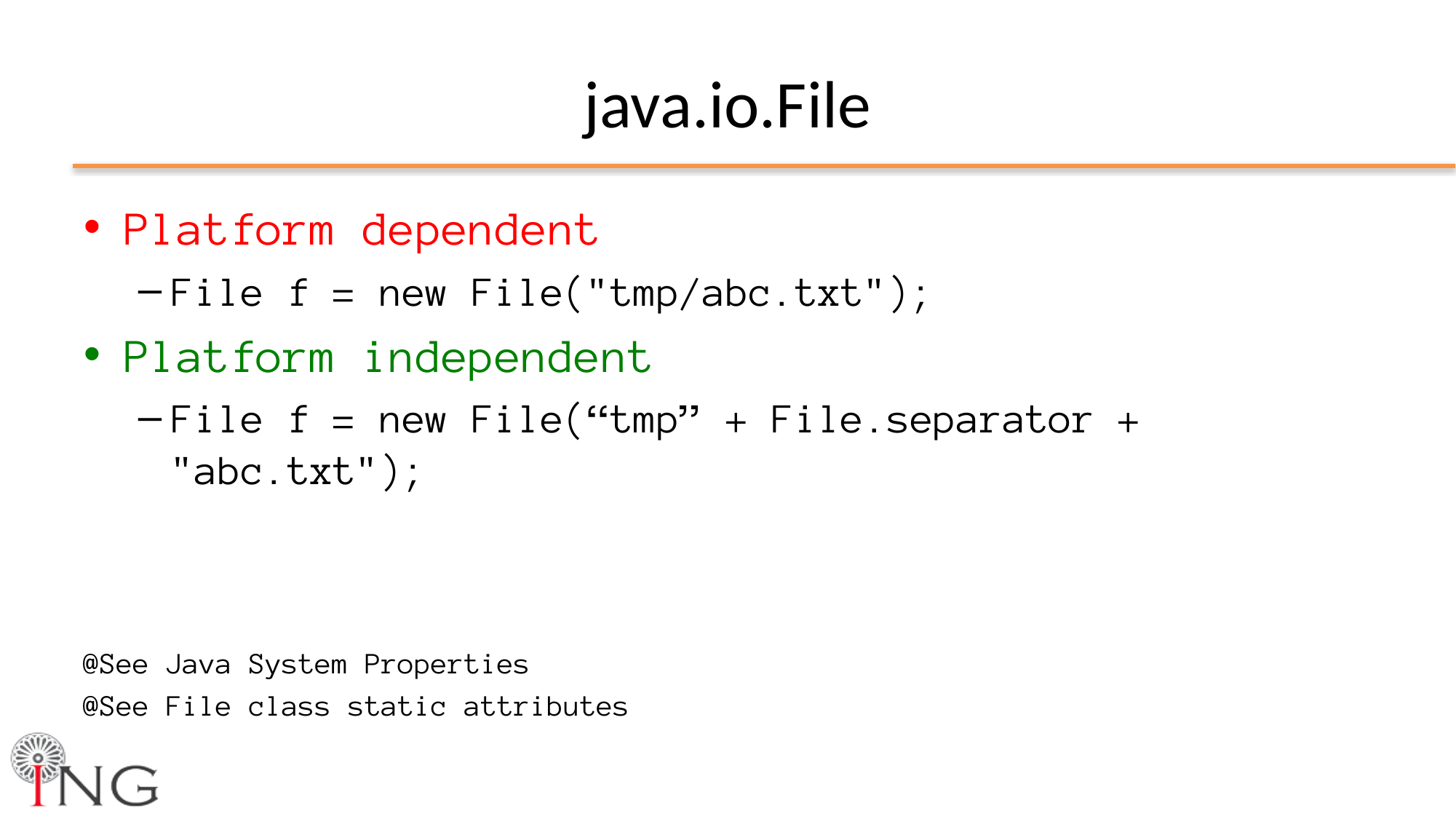

# java.io.File
Platform dependent
File f = new File("tmp/abc.txt");
Platform independent
File f = new File(“tmp” + File.separator + "abc.txt");

@See Java System Properties
@See File class static attributes